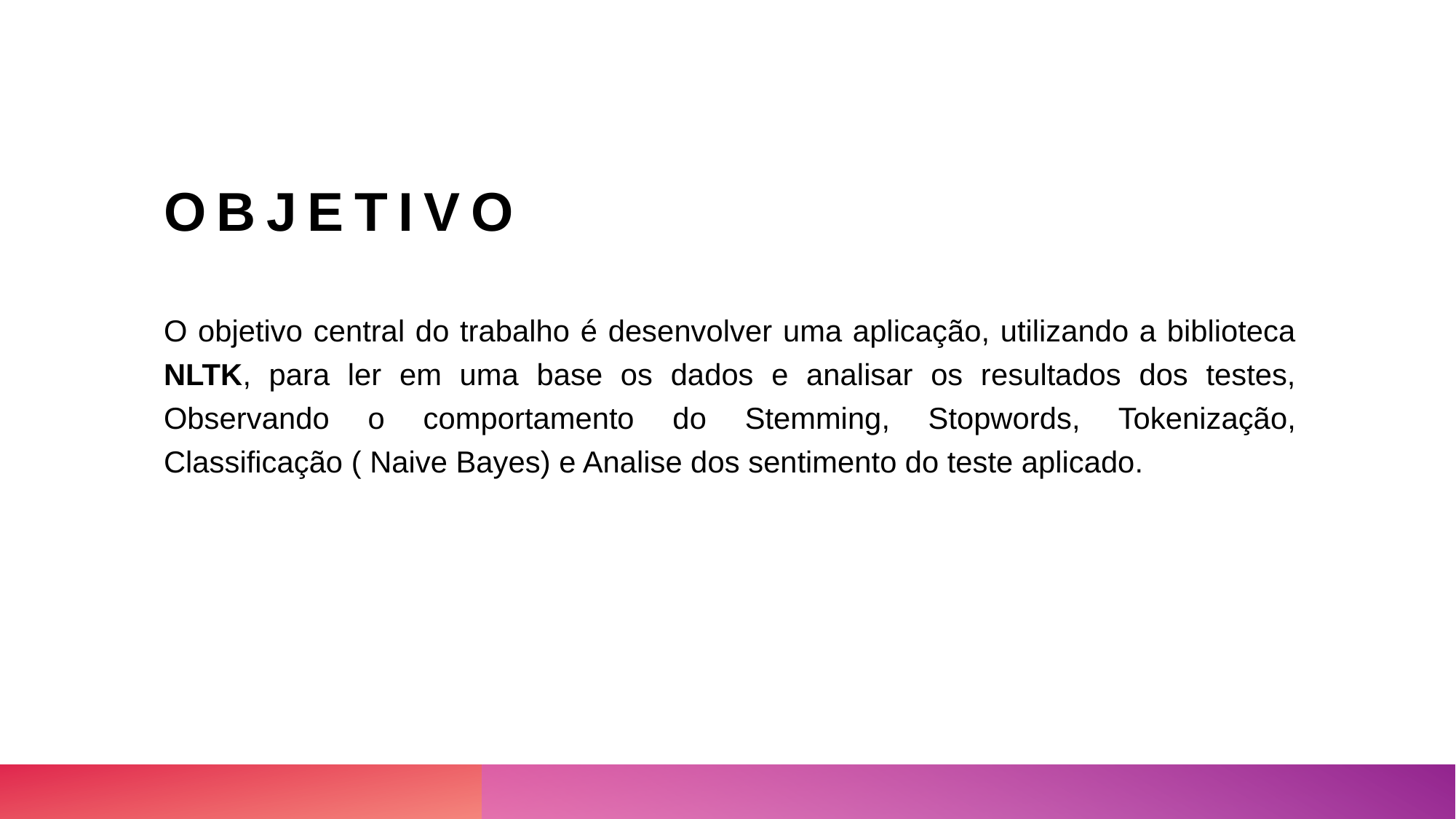

# Objetivo

O objetivo central do trabalho é desenvolver uma aplicação, utilizando a biblioteca NLTK, para ler em uma base os dados e analisar os resultados dos testes, Observando o comportamento do Stemming, Stopwords, Tokenização, Classificação ( Naive Bayes) e Analise dos sentimento do teste aplicado.